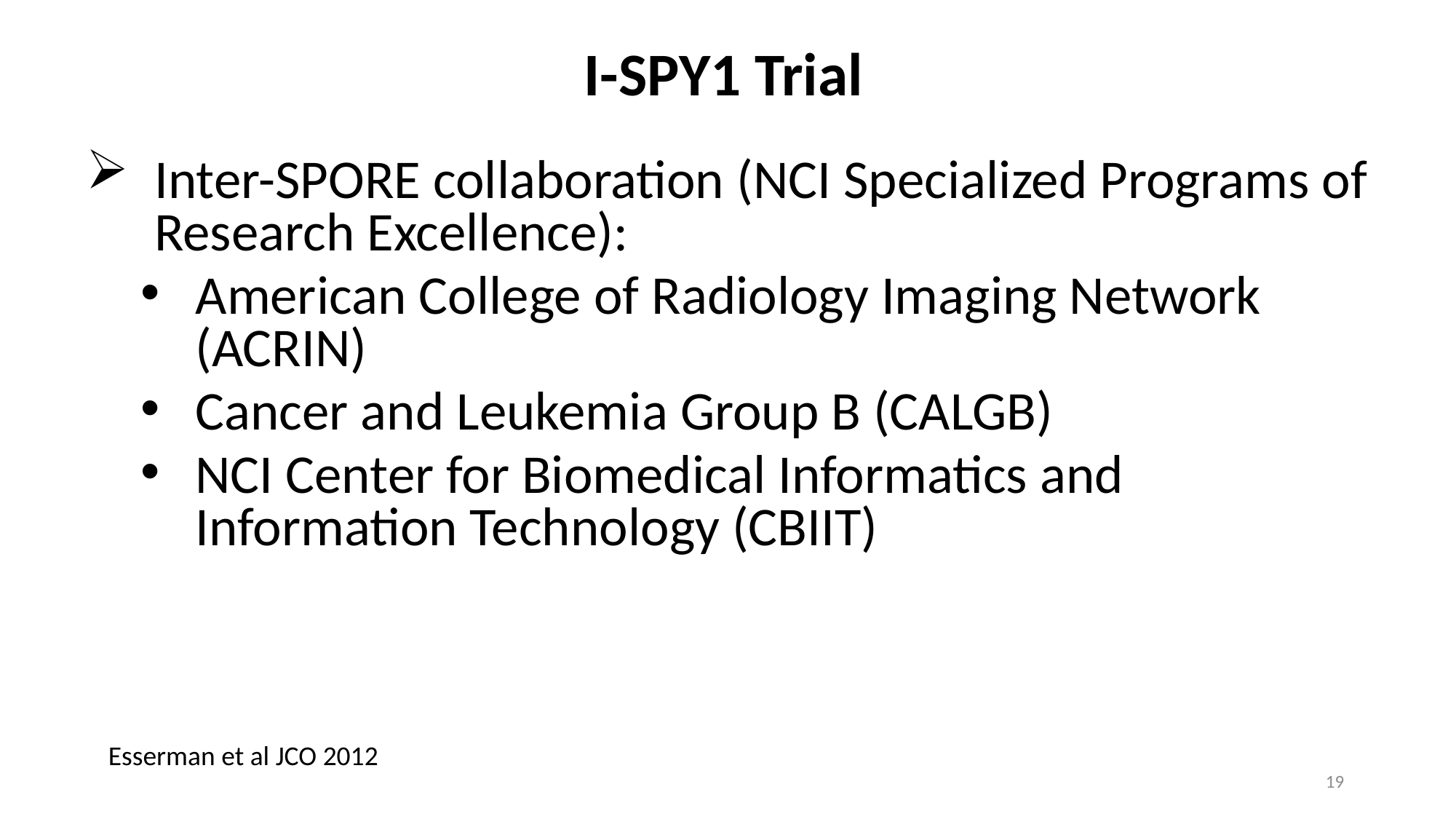

# I-SPY1 Trial
Inter-SPORE collaboration (NCI Specialized Programs of Research Excellence):
American College of Radiology Imaging Network (ACRIN)
Cancer and Leukemia Group B (CALGB)
NCI Center for Biomedical Informatics and Information Technology (CBIIT)

Esserman et al JCO 2012
19